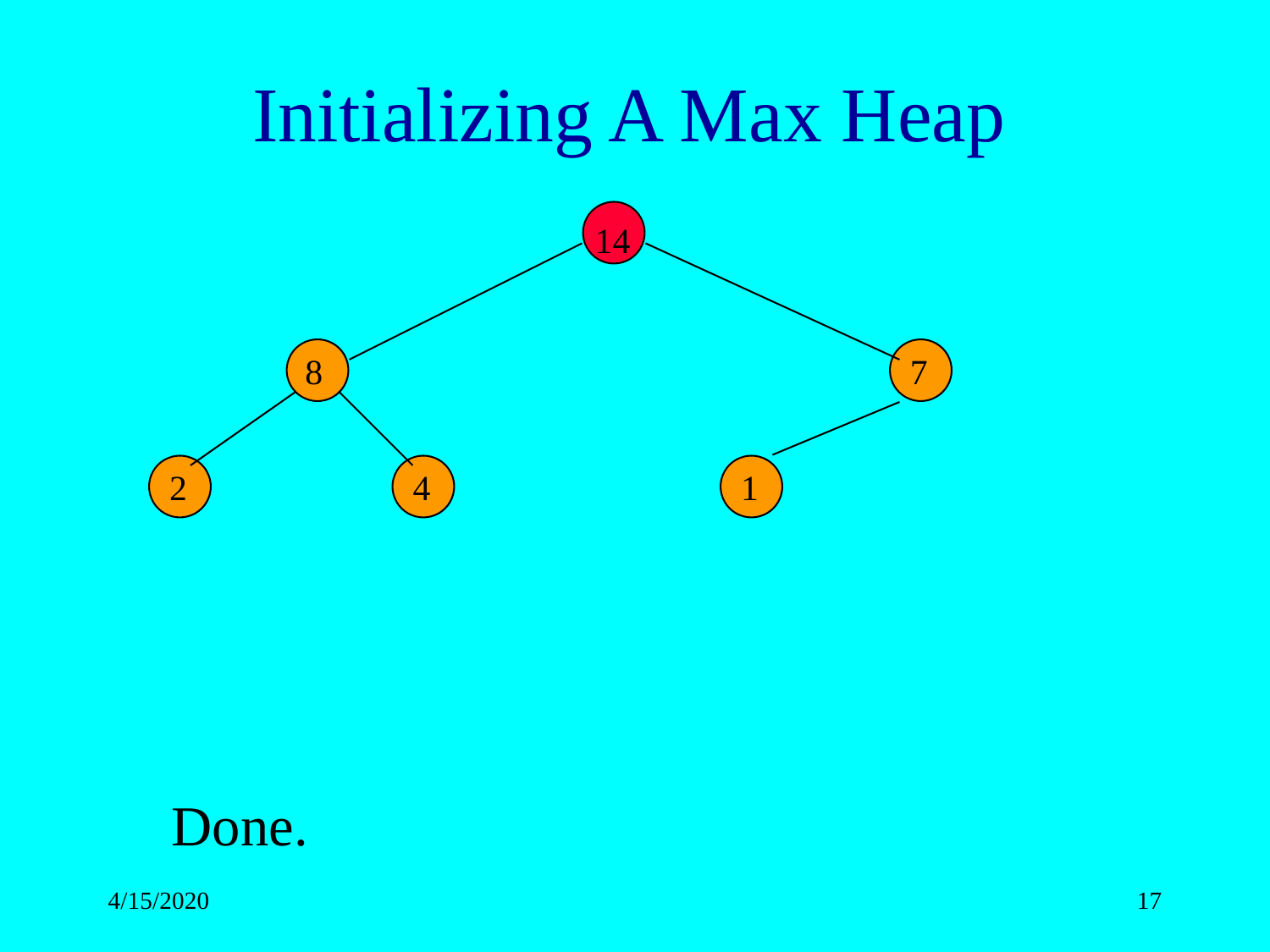

# Initializing A Max Heap

14

 8
7

2
4
1
Done.
4/15/2020
17